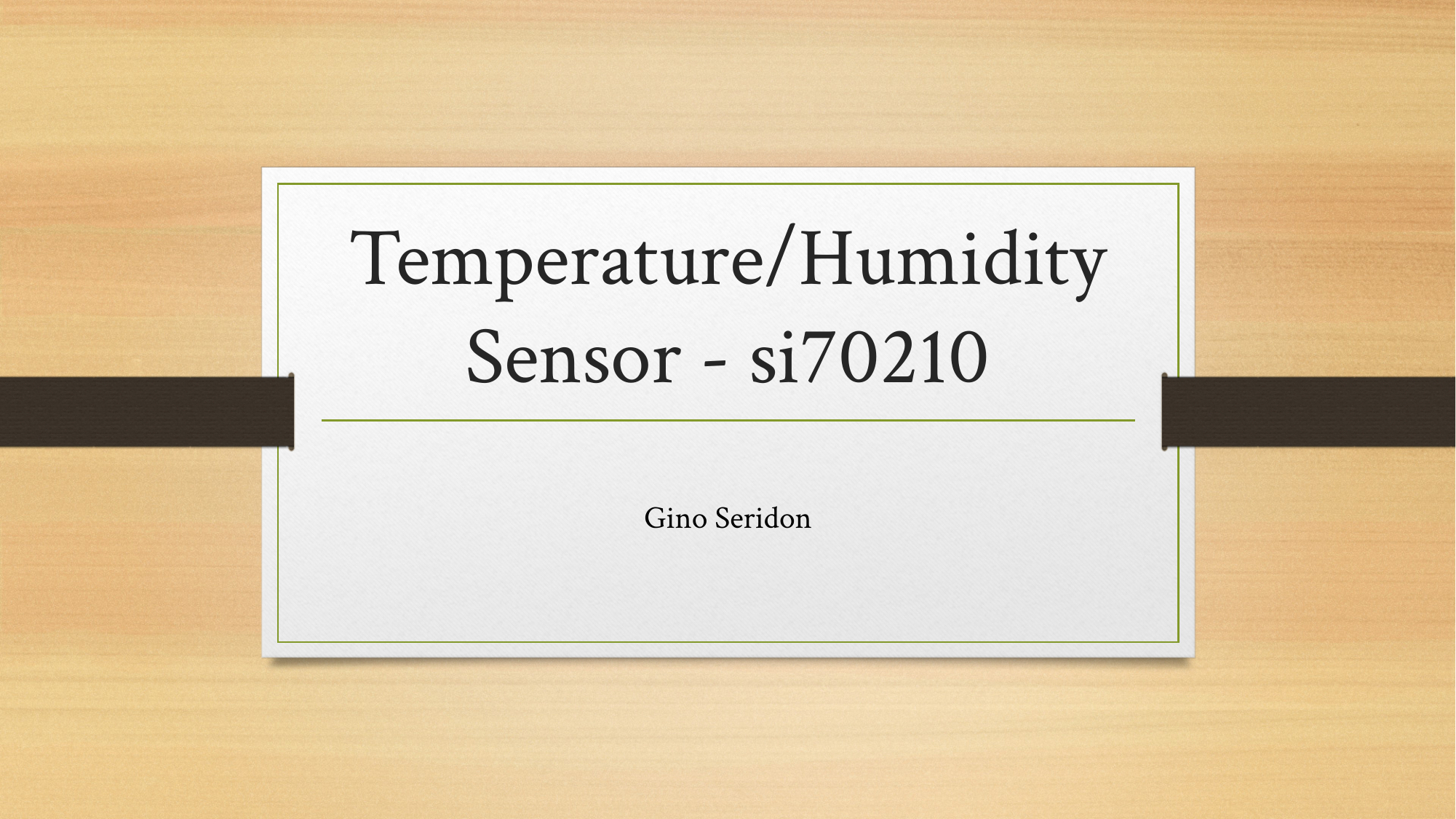

# Temperature/Humidity Sensor - si70210

Gino Seridon